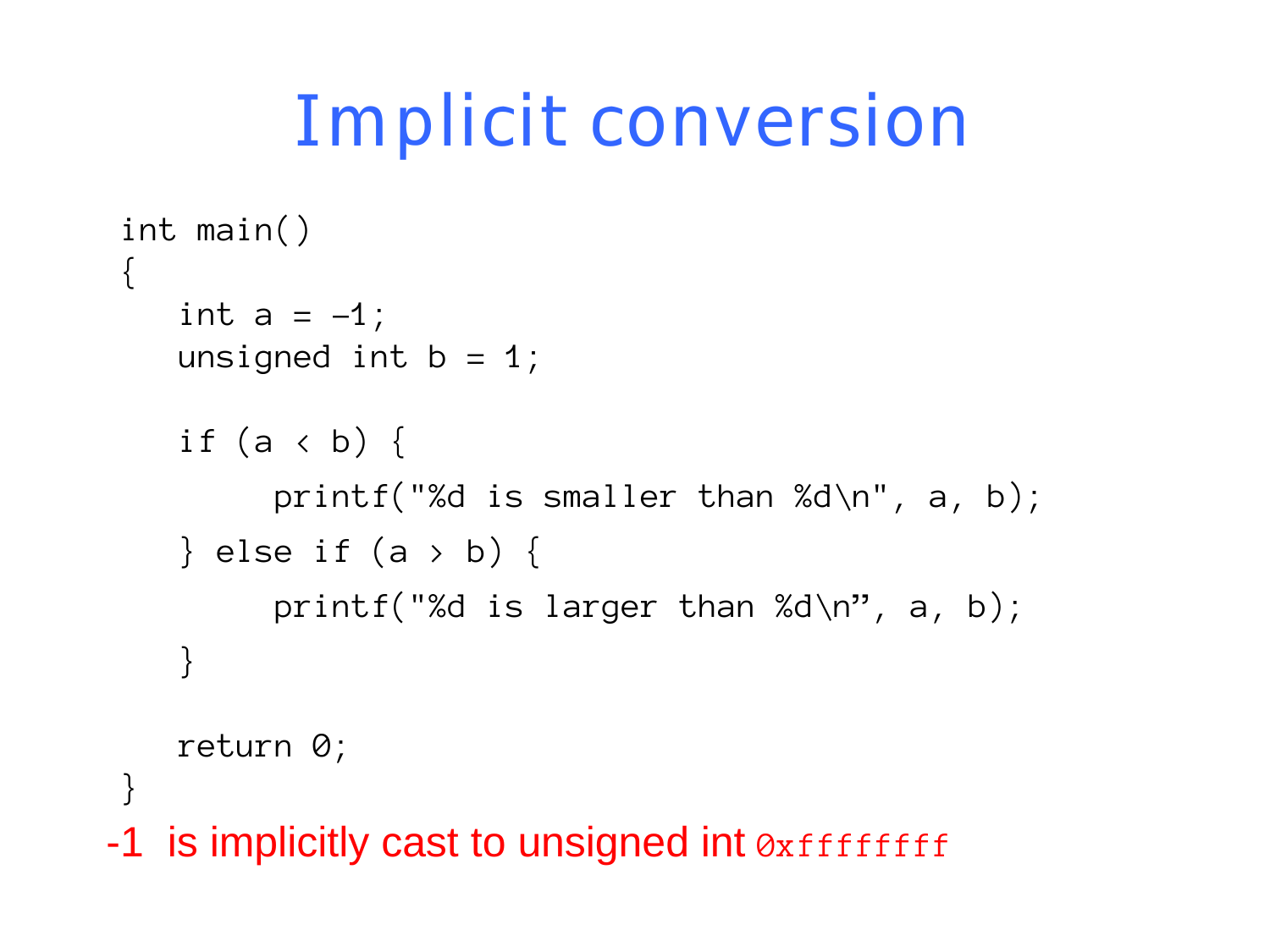

# Implicit conversion
int main()
{
   int a = -1;
   unsigned int b = 1;

   if (a < b) {

        printf("%d is smaller than %d\n", a, b);

   } else if (a > b) {

        printf("%d is larger than %d\n”, a, b);

   }

   return 0;
}
-1  is implicitly cast to unsigned int 0xffffffff